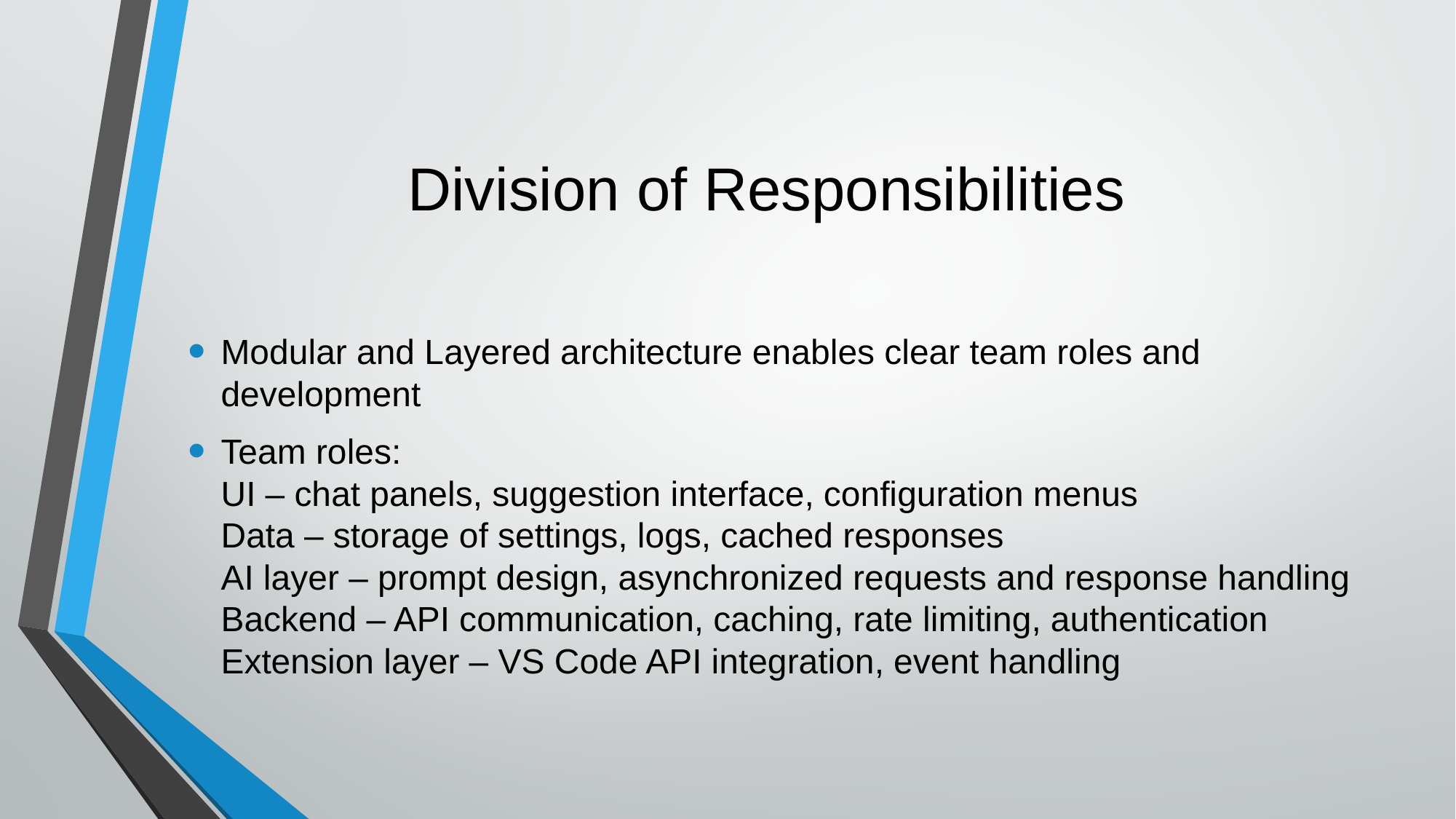

# Division of Responsibilities
Modular and Layered architecture enables clear team roles and development
Team roles:
UI – chat panels, suggestion interface, configuration menus
Data – storage of settings, logs, cached responses
AI layer – prompt design, asynchronized requests and response handling
Backend – API communication, caching, rate limiting, authentication
Extension layer – VS Code API integration, event handling